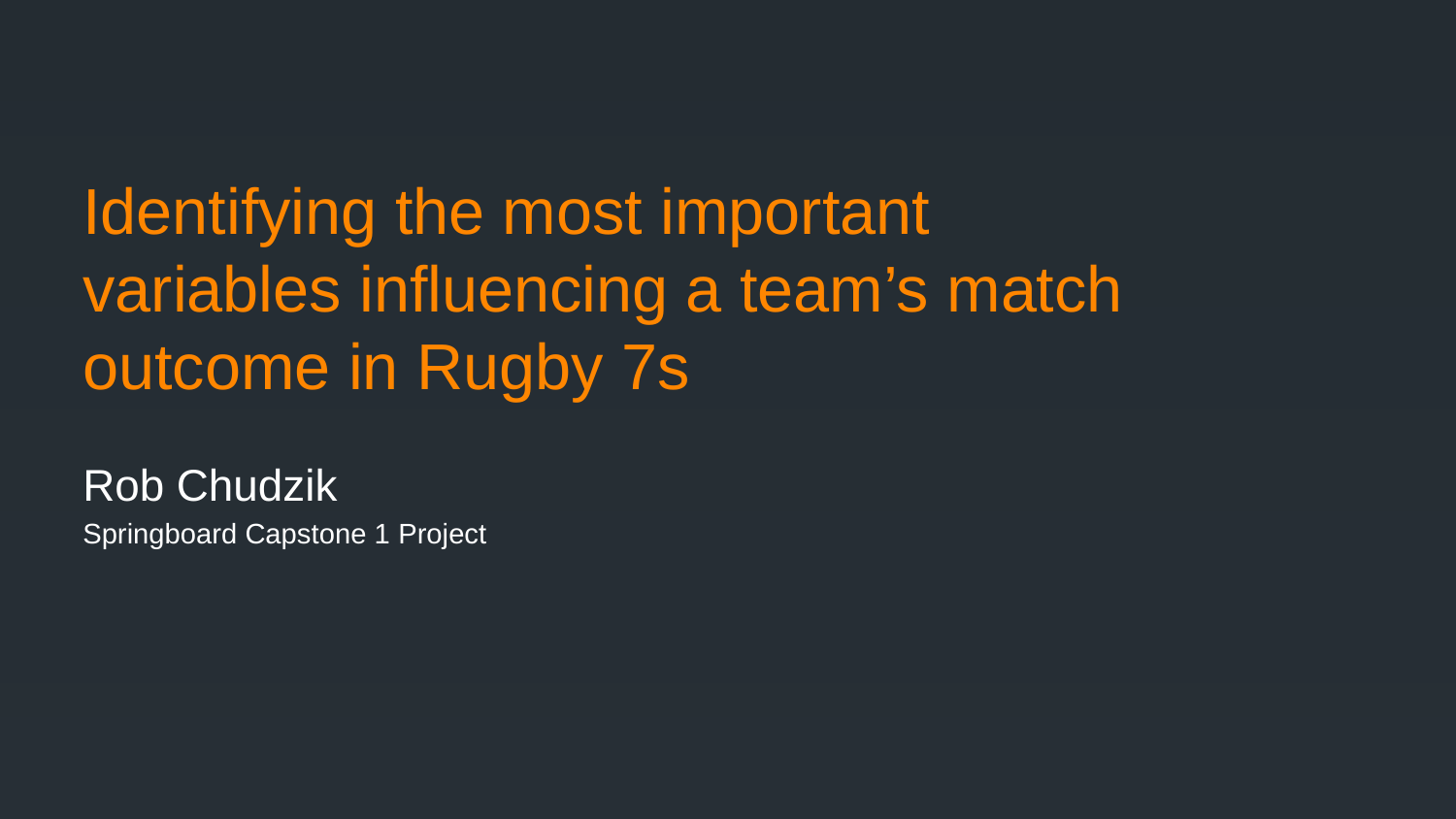

# Identifying the most important variables influencing a team’s match outcome in Rugby 7s
Rob Chudzik
Springboard Capstone 1 Project